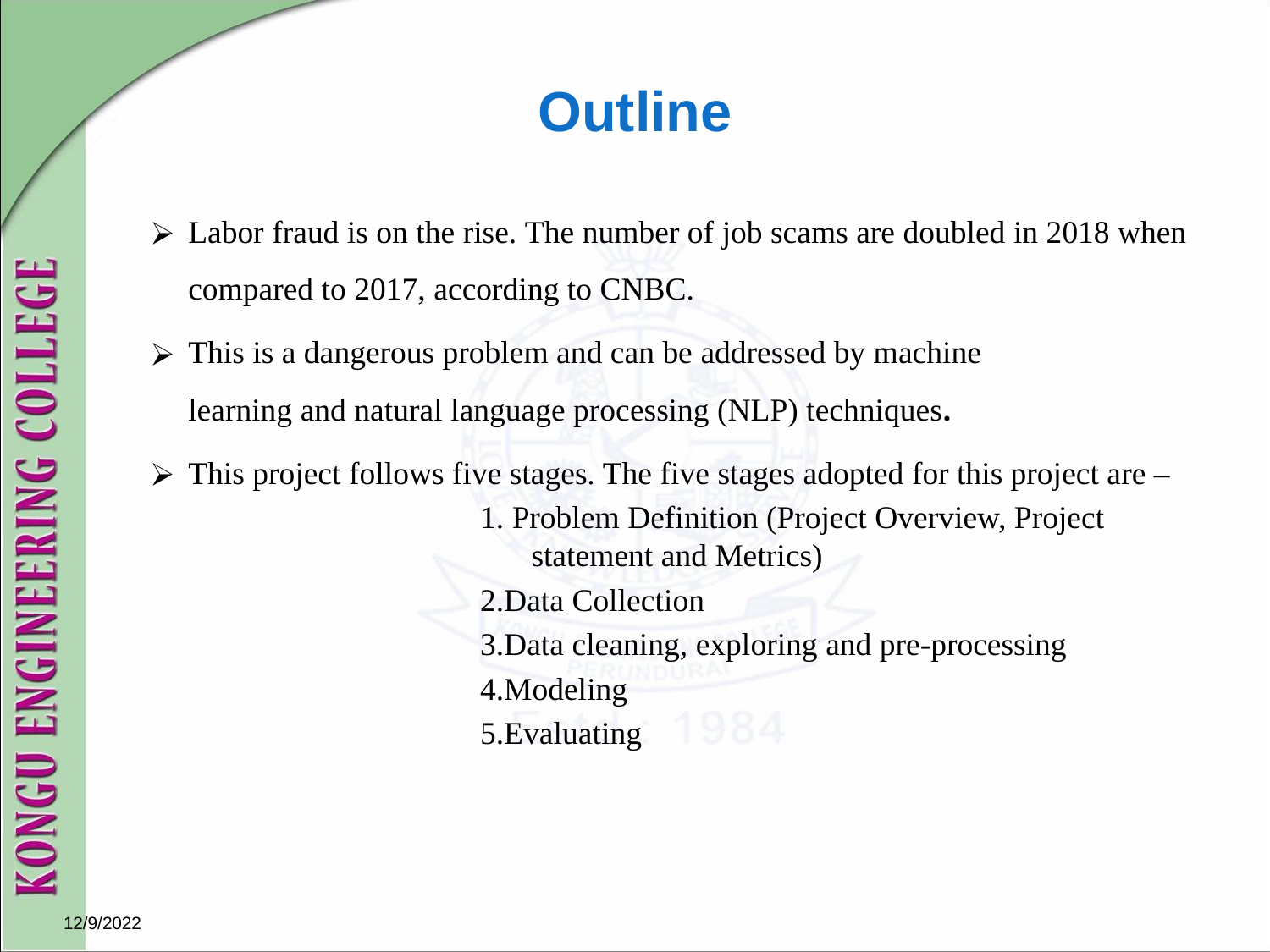

# Outline
Labor fraud is on the rise. The number of job scams are doubled in 2018 when compared to 2017, according to CNBC.
This is a dangerous problem and can be addressed by machine learning and natural language processing (NLP) techniques.
This project follows five stages. The five stages adopted for this project are –
                                         1. Problem Definition (Project Overview, Project 				statement and Metrics)
                                         2.Data Collection
                                         3.Data cleaning, exploring and pre-processing
                                         4.Modeling
                                         5.Evaluating

12/9/2022